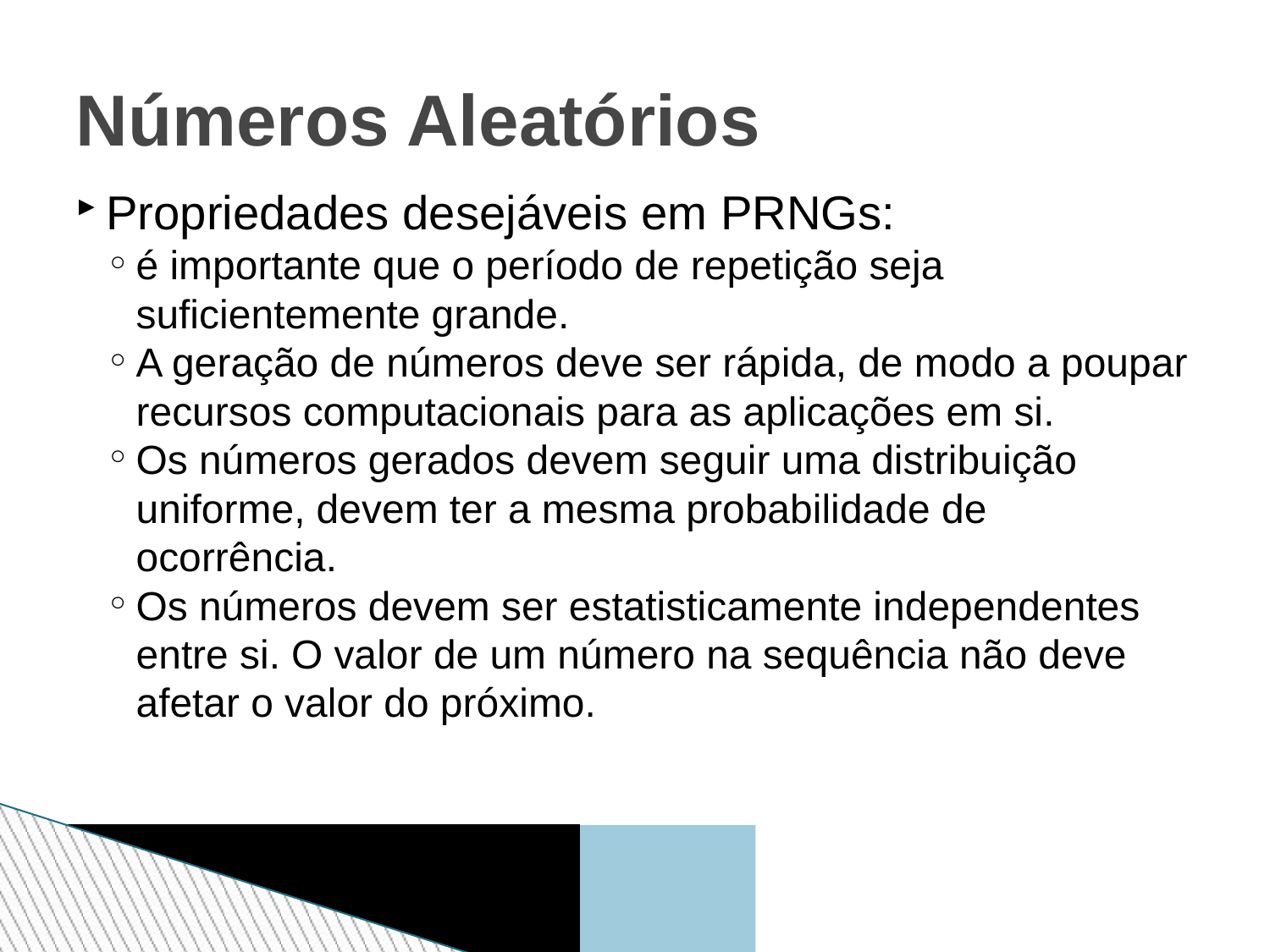

Números Aleatórios
Propriedades desejáveis em PRNGs:
é importante que o período de repetição seja suficientemente grande.
A geração de números deve ser rápida, de modo a poupar recursos computacionais para as aplicações em si.
Os números gerados devem seguir uma distribuição uniforme, devem ter a mesma probabilidade de ocorrência.
Os números devem ser estatisticamente independentes entre si. O valor de um número na sequência não deve afetar o valor do próximo.